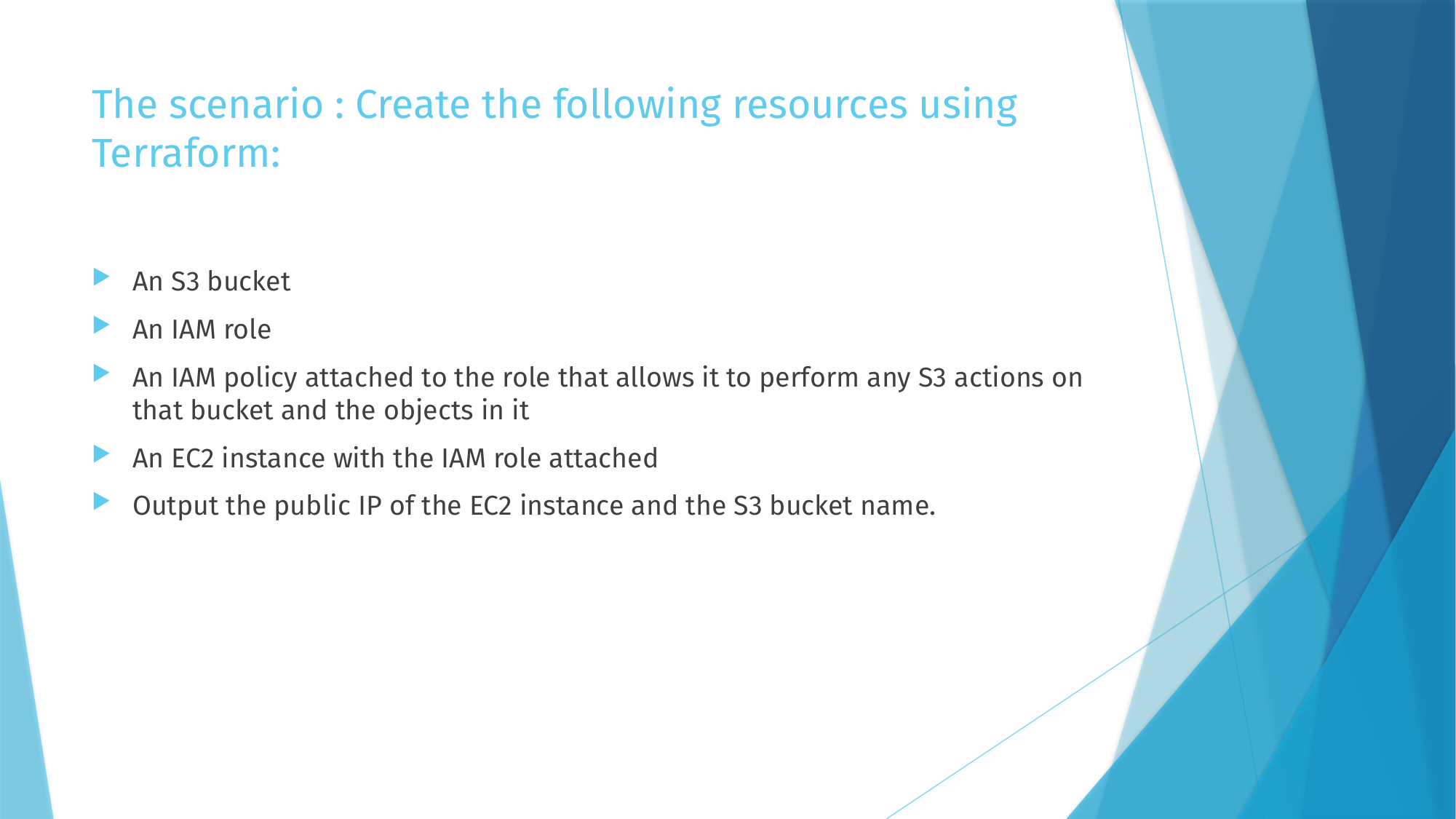

# The scenario : Create the following resources using Terraform:
An S3 bucket
An IAM role
An IAM policy attached to the role that allows it to perform any S3 actions on that bucket and the objects in it
An EC2 instance with the IAM role attached
Output the public IP of the EC2 instance and the S3 bucket name.